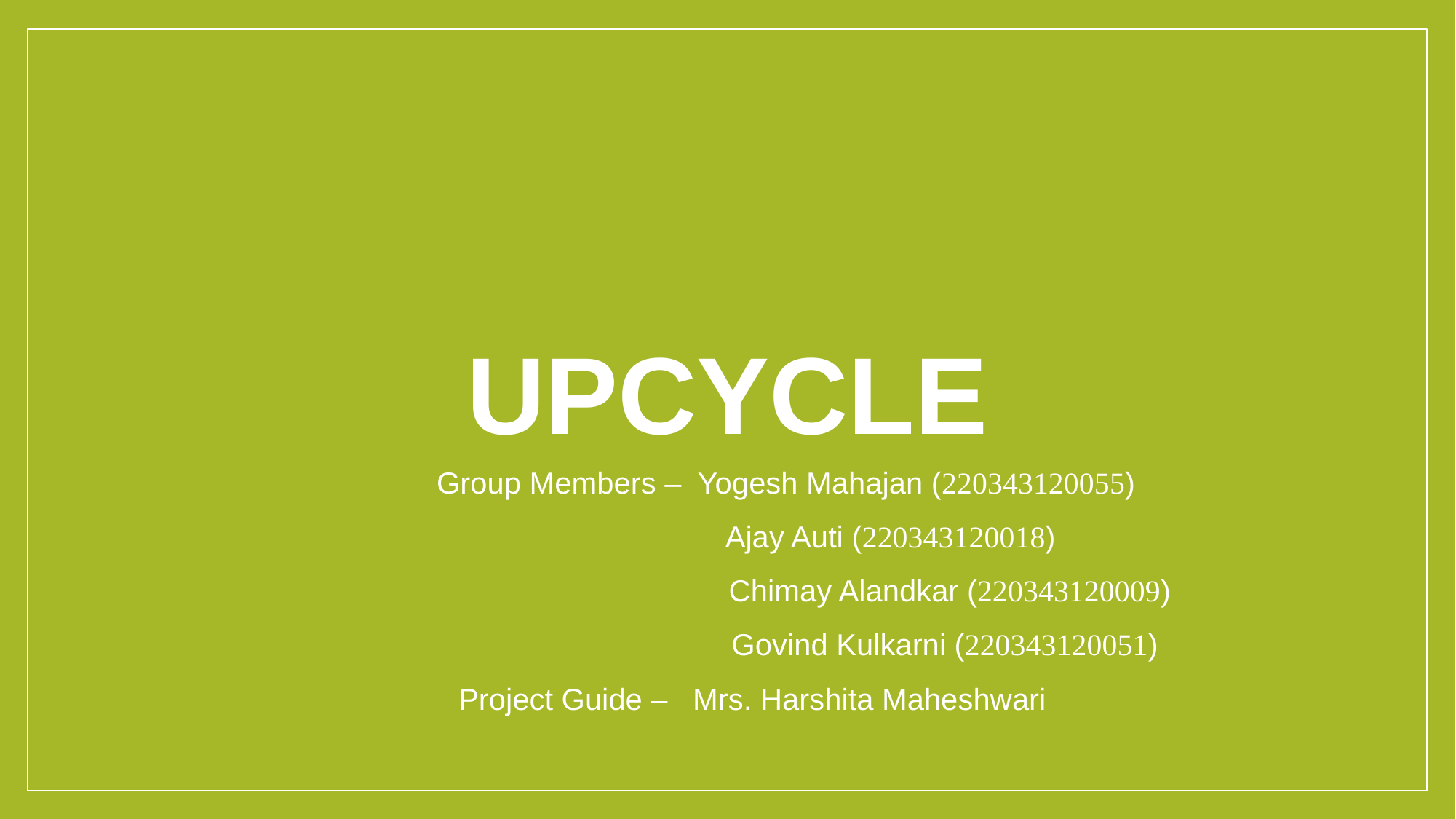

# Upcycle
              Group Members –  Yogesh Mahajan (220343120055)
                                       Ajay Auti (220343120018)
                                              	 Chimay Alandkar (220343120009)
                                                    Govind Kulkarni (220343120051)
      Project Guide –   Mrs. Harshita Maheshwari